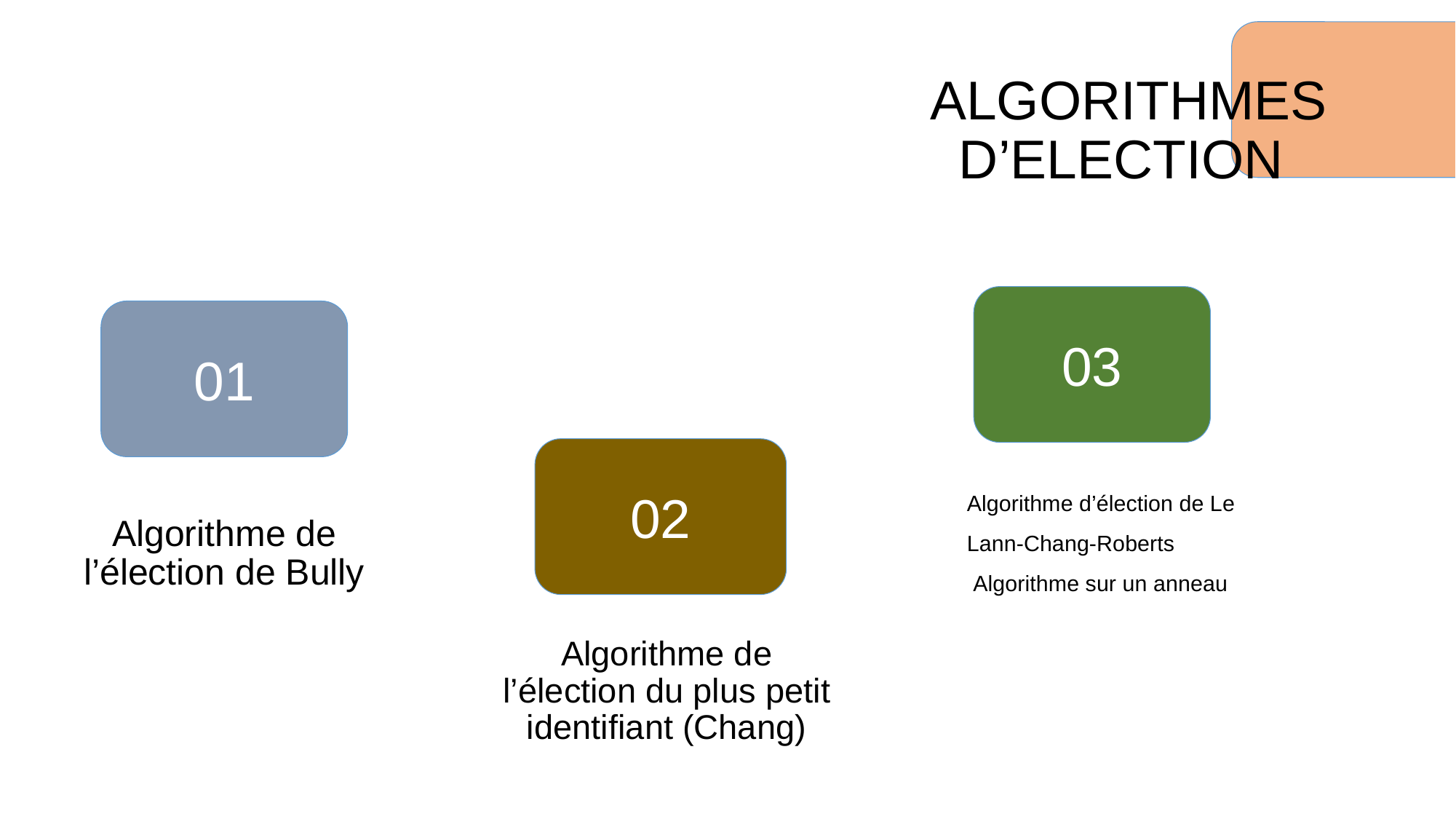

ALGORITHMES D’ELECTION
03
01
02
Algorithme d’élection de Le Lann-Chang-Roberts
 Algorithme sur un anneau
# Algorithme de l’élection de Bully
Algorithme de l’élection du plus petit identifiant (Chang)